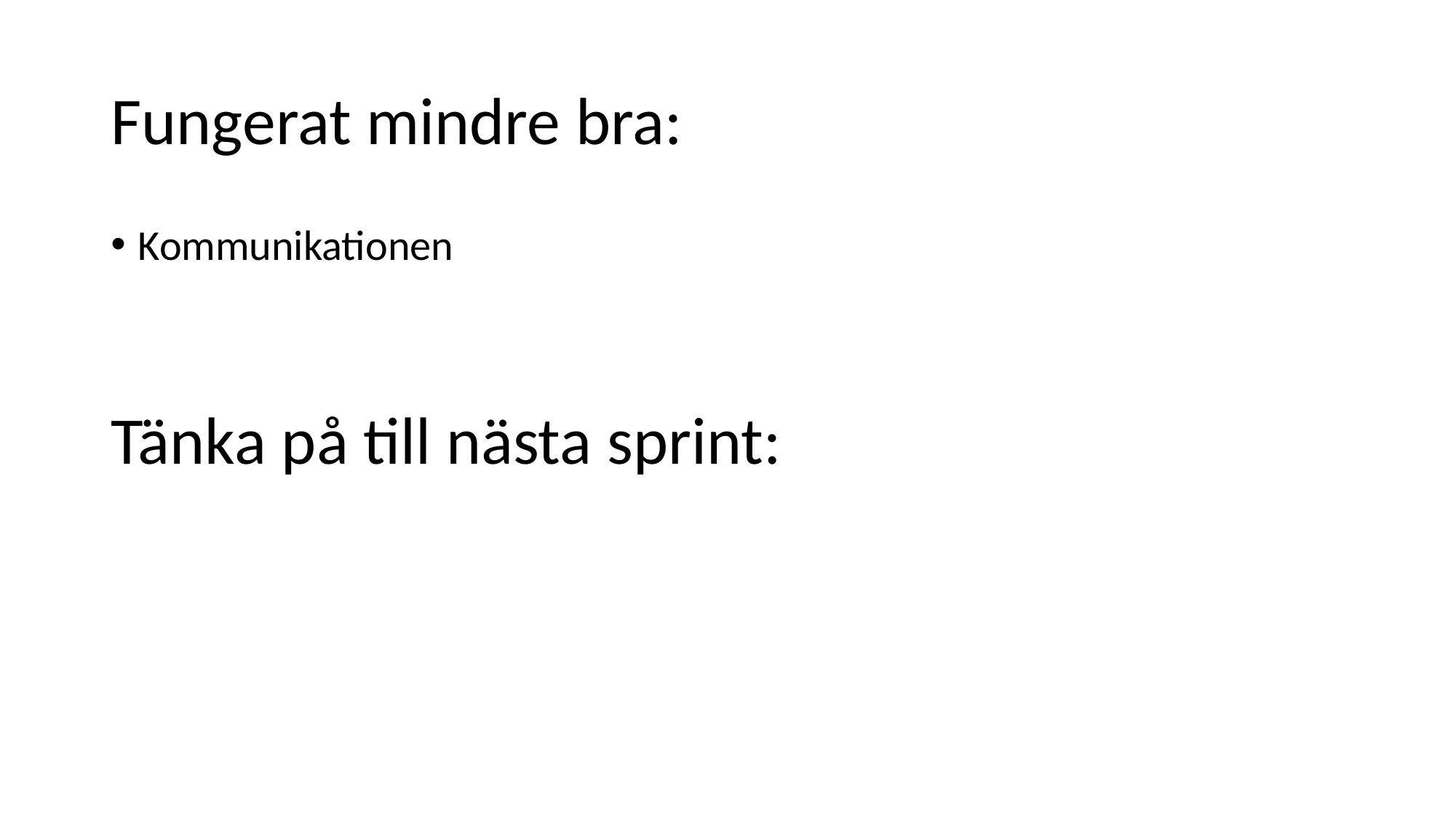

# Fungerat mindre bra:
Kommunikationen

Tänka på till nästa sprint: